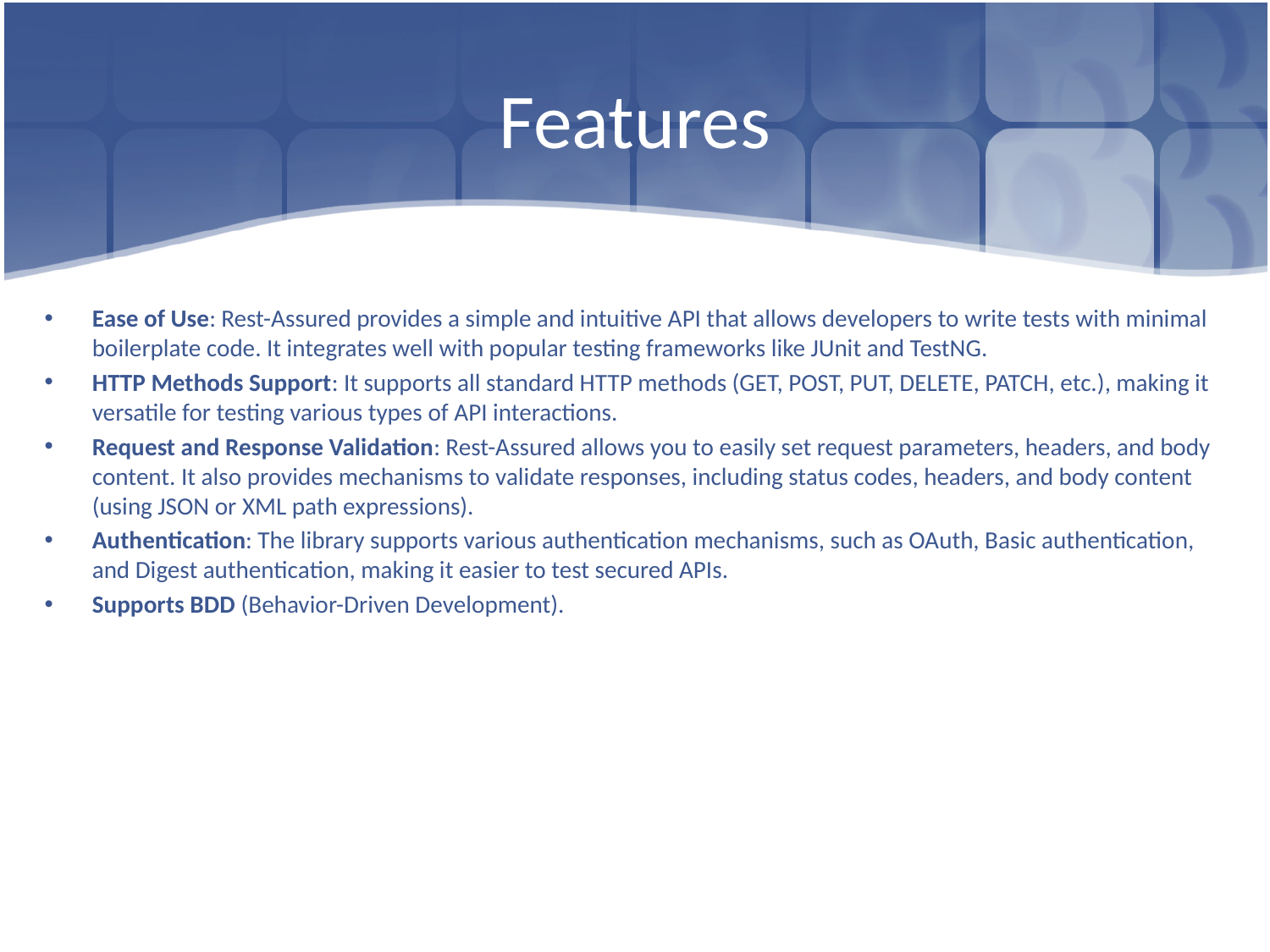

# Features
Ease of Use: Rest-Assured provides a simple and intuitive API that allows developers to write tests with minimal boilerplate code. It integrates well with popular testing frameworks like JUnit and TestNG.
HTTP Methods Support: It supports all standard HTTP methods (GET, POST, PUT, DELETE, PATCH, etc.), making it versatile for testing various types of API interactions.
Request and Response Validation: Rest-Assured allows you to easily set request parameters, headers, and body content. It also provides mechanisms to validate responses, including status codes, headers, and body content (using JSON or XML path expressions).
Authentication: The library supports various authentication mechanisms, such as OAuth, Basic authentication, and Digest authentication, making it easier to test secured APIs.
Supports BDD (Behavior-Driven Development).